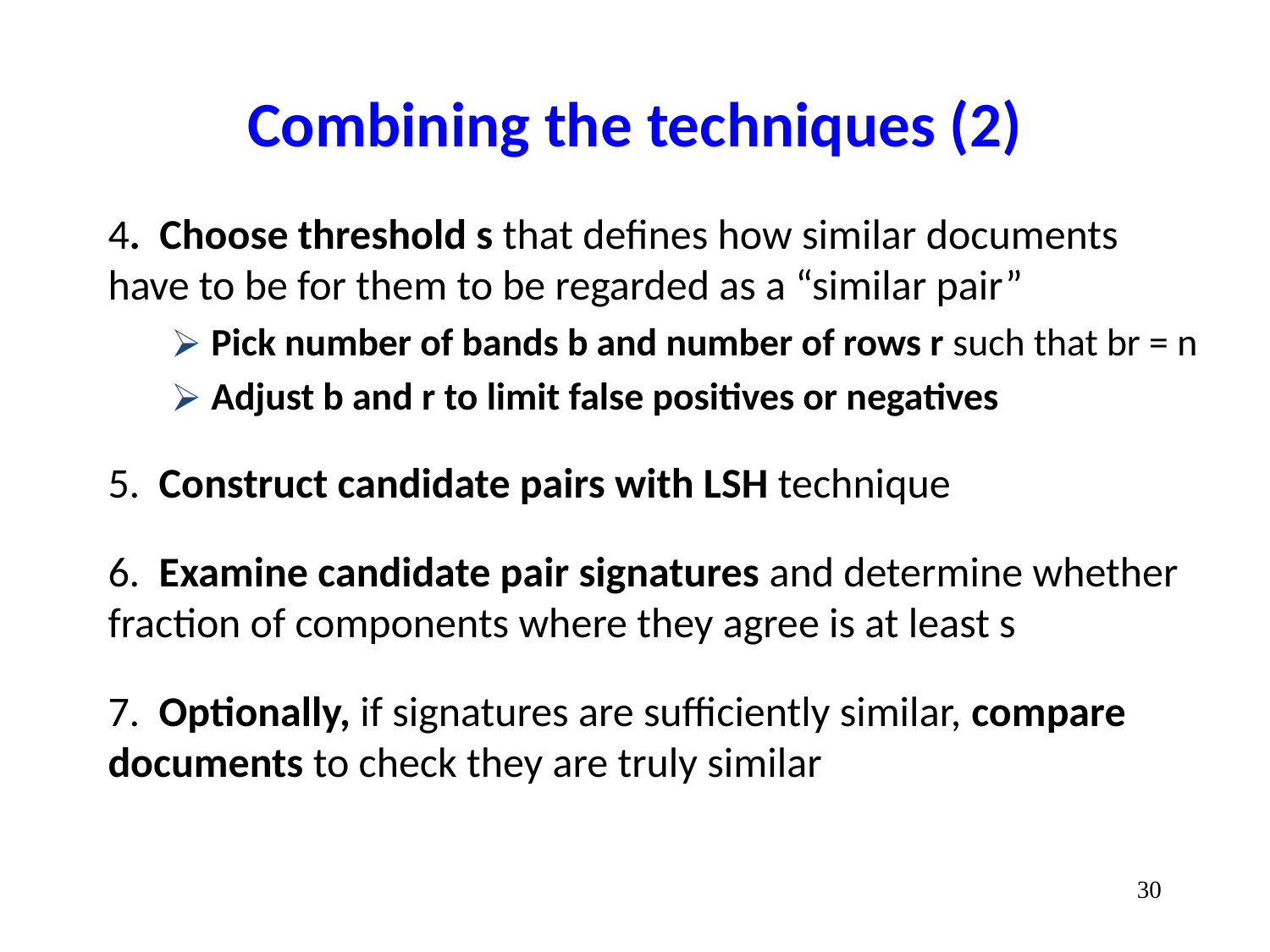

# Combining the techniques (2)
4.  Choose threshold s that defines how similar documents have to be for them to be regarded as a “similar pair”
Pick number of bands b and number of rows r such that br = n
Adjust b and r to limit false positives or negatives

5.  Construct candidate pairs with LSH technique

6.  Examine candidate pair signatures and determine whether fraction of components where they agree is at least s

7.  Optionally, if signatures are sufficiently similar, compare documents to check they are truly similar
30